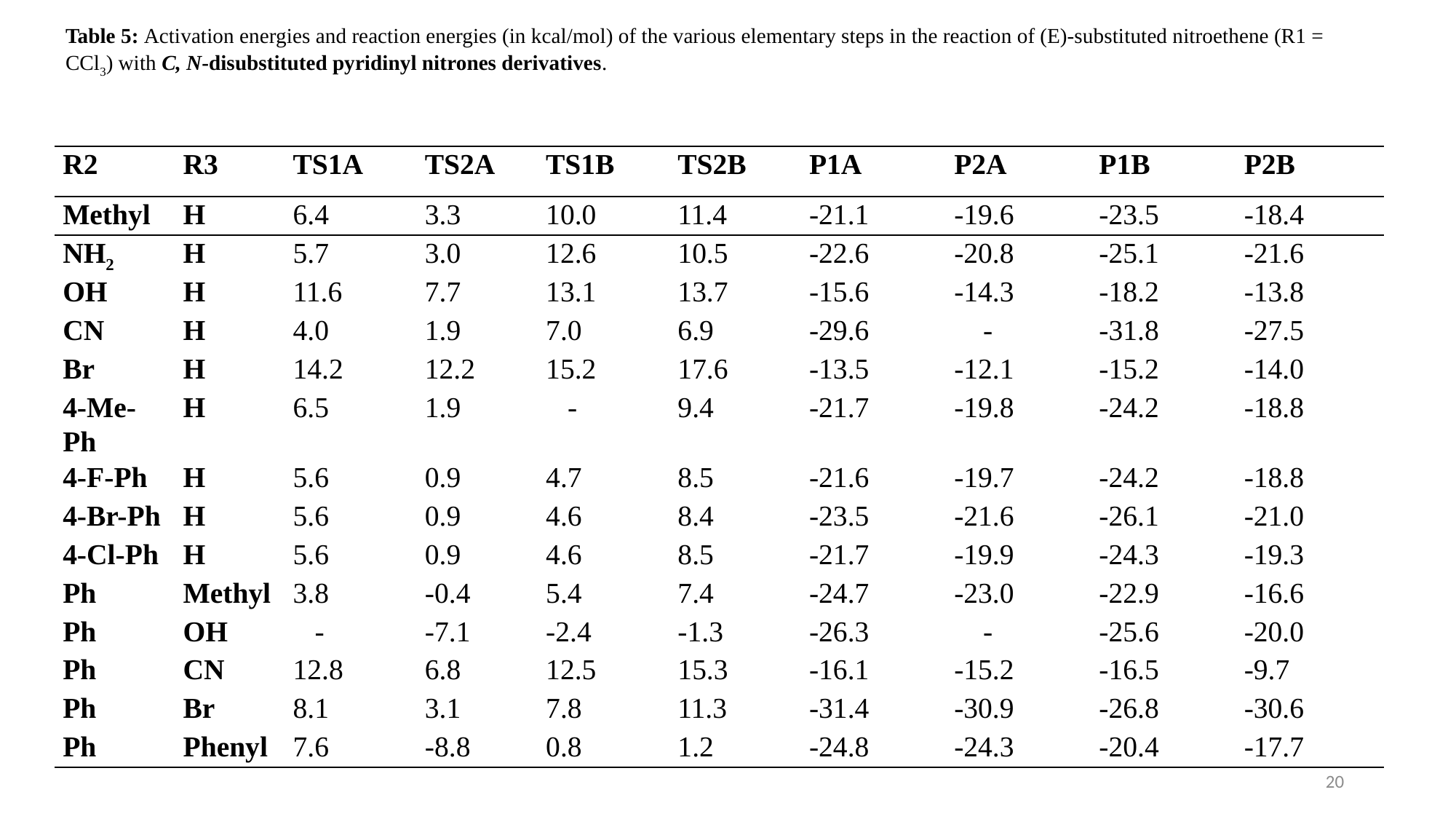

# Table 5: Activation energies and reaction energies (in kcal/mol) of the various elementary steps in the reaction of (E)-substituted nitroethene (R1 = CCl3) with C, N-disubstituted pyridinyl nitrones derivatives.
| R2 | R3 | TS1A | TS2A | TS1B | TS2B | P1A | P2A | P1B | P2B |
| --- | --- | --- | --- | --- | --- | --- | --- | --- | --- |
| Methyl | H | 6.4 | 3.3 | 10.0 | 11.4 | -21.1 | -19.6 | -23.5 | -18.4 |
| NH2 | H | 5.7 | 3.0 | 12.6 | 10.5 | -22.6 | -20.8 | -25.1 | -21.6 |
| OH | H | 11.6 | 7.7 | 13.1 | 13.7 | -15.6 | -14.3 | -18.2 | -13.8 |
| CN | H | 4.0 | 1.9 | 7.0 | 6.9 | -29.6 | - | -31.8 | -27.5 |
| Br | H | 14.2 | 12.2 | 15.2 | 17.6 | -13.5 | -12.1 | -15.2 | -14.0 |
| 4-Me-Ph | H | 6.5 | 1.9 | - | 9.4 | -21.7 | -19.8 | -24.2 | -18.8 |
| 4-F-Ph | H | 5.6 | 0.9 | 4.7 | 8.5 | -21.6 | -19.7 | -24.2 | -18.8 |
| 4-Br-Ph | H | 5.6 | 0.9 | 4.6 | 8.4 | -23.5 | -21.6 | -26.1 | -21.0 |
| 4-Cl-Ph | H | 5.6 | 0.9 | 4.6 | 8.5 | -21.7 | -19.9 | -24.3 | -19.3 |
| Ph | Methyl | 3.8 | -0.4 | 5.4 | 7.4 | -24.7 | -23.0 | -22.9 | -16.6 |
| Ph | OH | - | -7.1 | -2.4 | -1.3 | -26.3 | - | -25.6 | -20.0 |
| Ph | CN | 12.8 | 6.8 | 12.5 | 15.3 | -16.1 | -15.2 | -16.5 | -9.7 |
| Ph | Br | 8.1 | 3.1 | 7.8 | 11.3 | -31.4 | -30.9 | -26.8 | -30.6 |
| Ph | Phenyl | 7.6 | -8.8 | 0.8 | 1.2 | -24.8 | -24.3 | -20.4 | -17.7 |
20